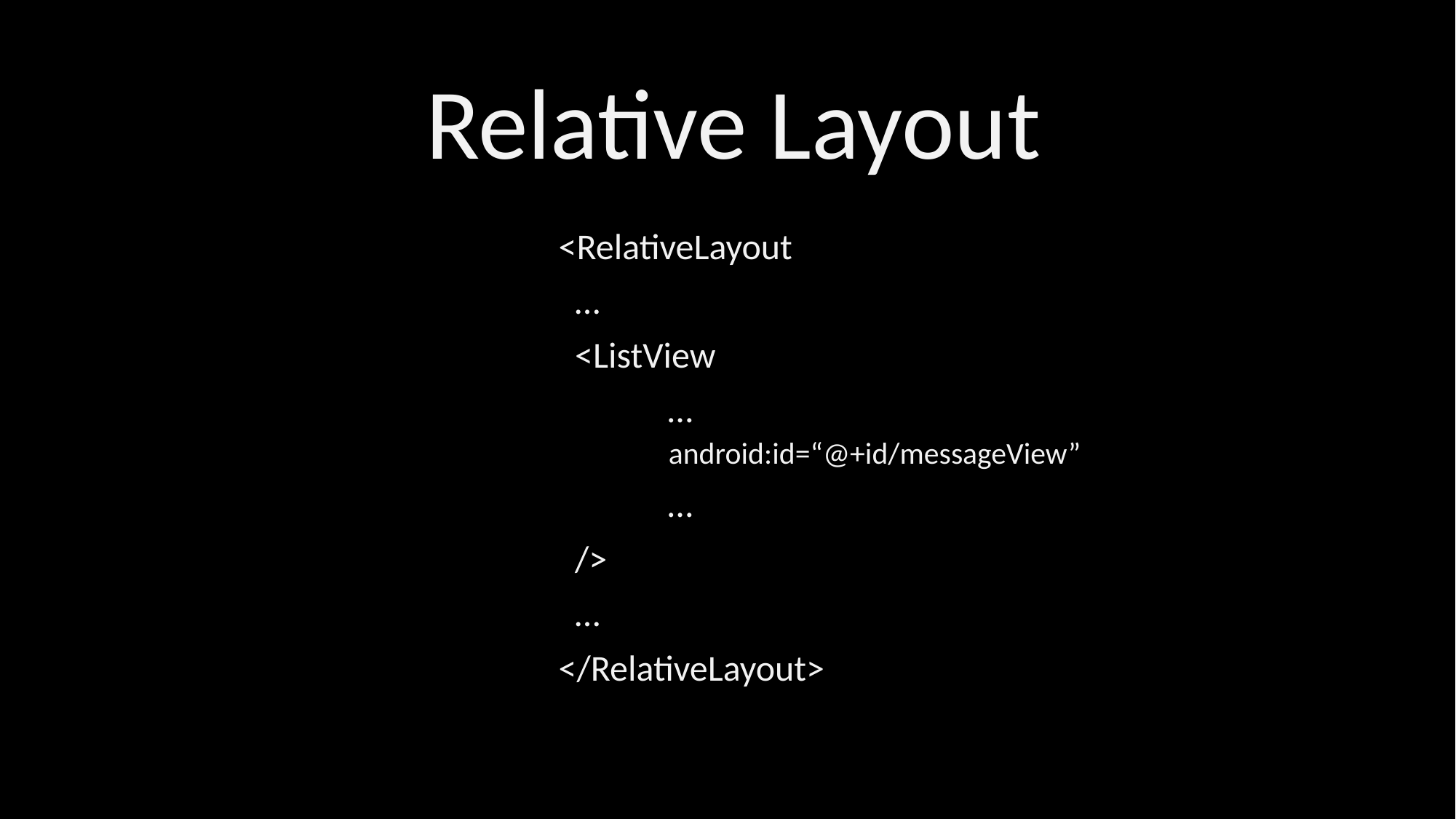

Relative Layout
<RelativeLayout
  …
  <ListView
	…
        android:id=“@+id/messageView”
	…
  />
  …
</RelativeLayout>